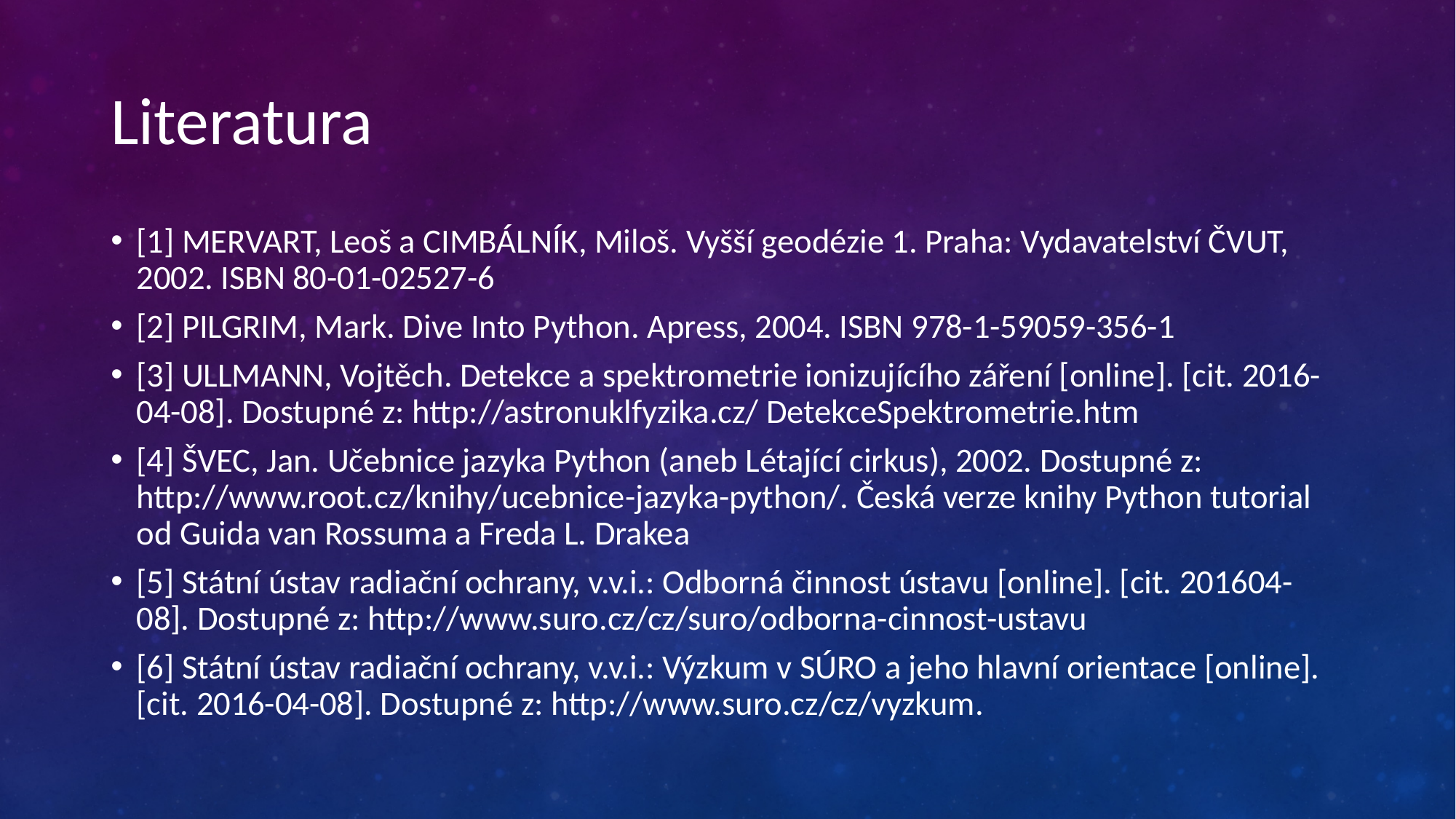

# Literatura
[1] MERVART, Leoš a CIMBÁLNÍK, Miloš. Vyšší geodézie 1. Praha: Vydavatelství ČVUT, 2002. ISBN 80-01-02527-6
[2] PILGRIM, Mark. Dive Into Python. Apress, 2004. ISBN 978-1-59059-356-1
[3] ULLMANN, Vojtěch. Detekce a spektrometrie ionizujícího záření [online]. [cit. 2016-04-08]. Dostupné z: http://astronuklfyzika.cz/ DetekceSpektrometrie.htm
[4] ŠVEC, Jan. Učebnice jazyka Python (aneb Létající cirkus), 2002. Dostupné z: http://www.root.cz/knihy/ucebnice-jazyka-python/. Česká verze knihy Python tutorial od Guida van Rossuma a Freda L. Drakea
[5] Státní ústav radiační ochrany, v.v.i.: Odborná činnost ústavu [online]. [cit. 201604-08]. Dostupné z: http://www.suro.cz/cz/suro/odborna-cinnost-ustavu
[6] Státní ústav radiační ochrany, v.v.i.: Výzkum v SÚRO a jeho hlavní orientace [online]. [cit. 2016-04-08]. Dostupné z: http://www.suro.cz/cz/vyzkum.